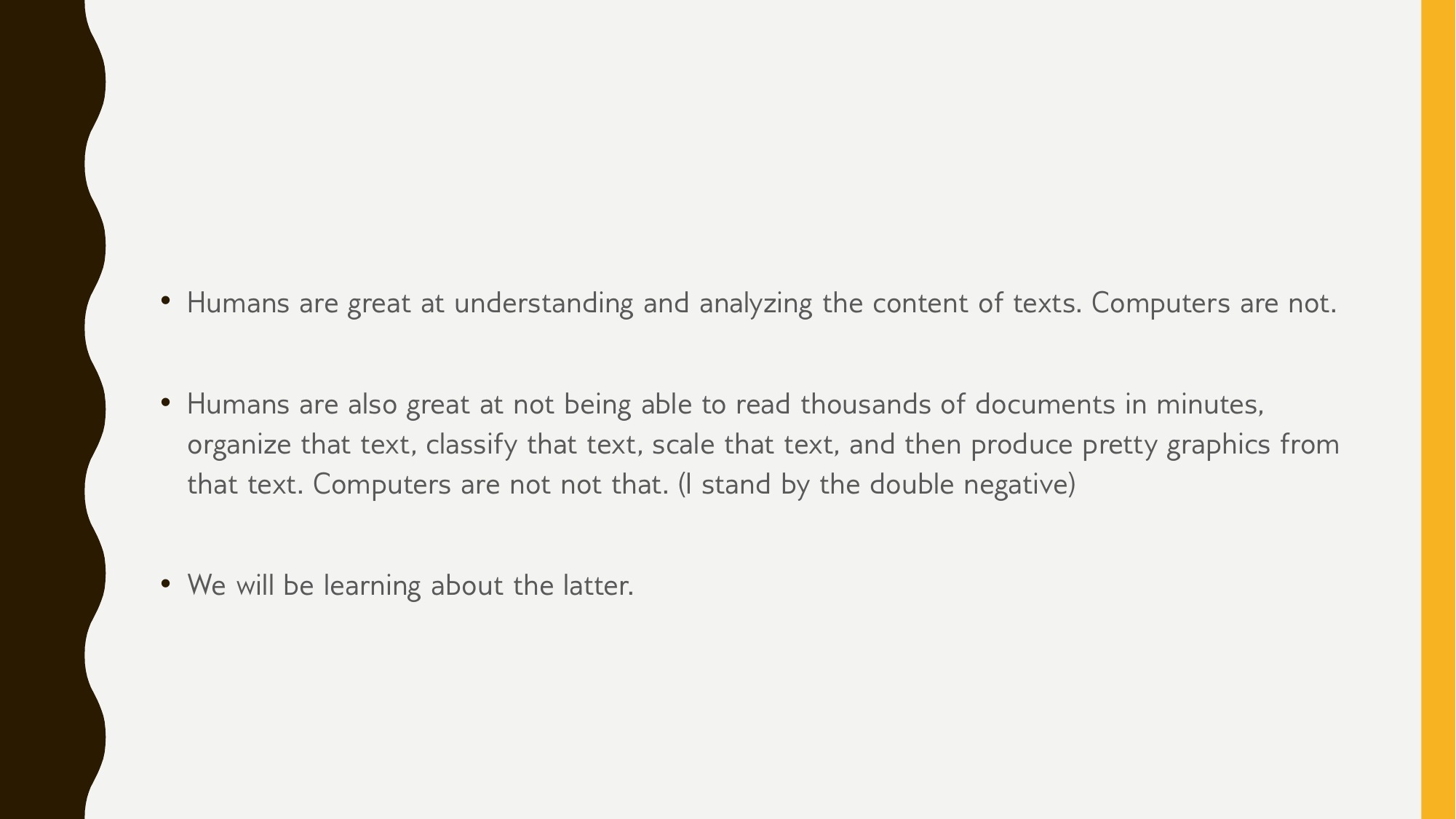

#
Humans are great at understanding and analyzing the content of texts. Computers are not.

Humans are also great at not being able to read thousands of documents in minutes, organize that text, classify that text, scale that text, and then produce pretty graphics from that text. Computers are not not that. (I stand by the double negative)

We will be learning about the latter.